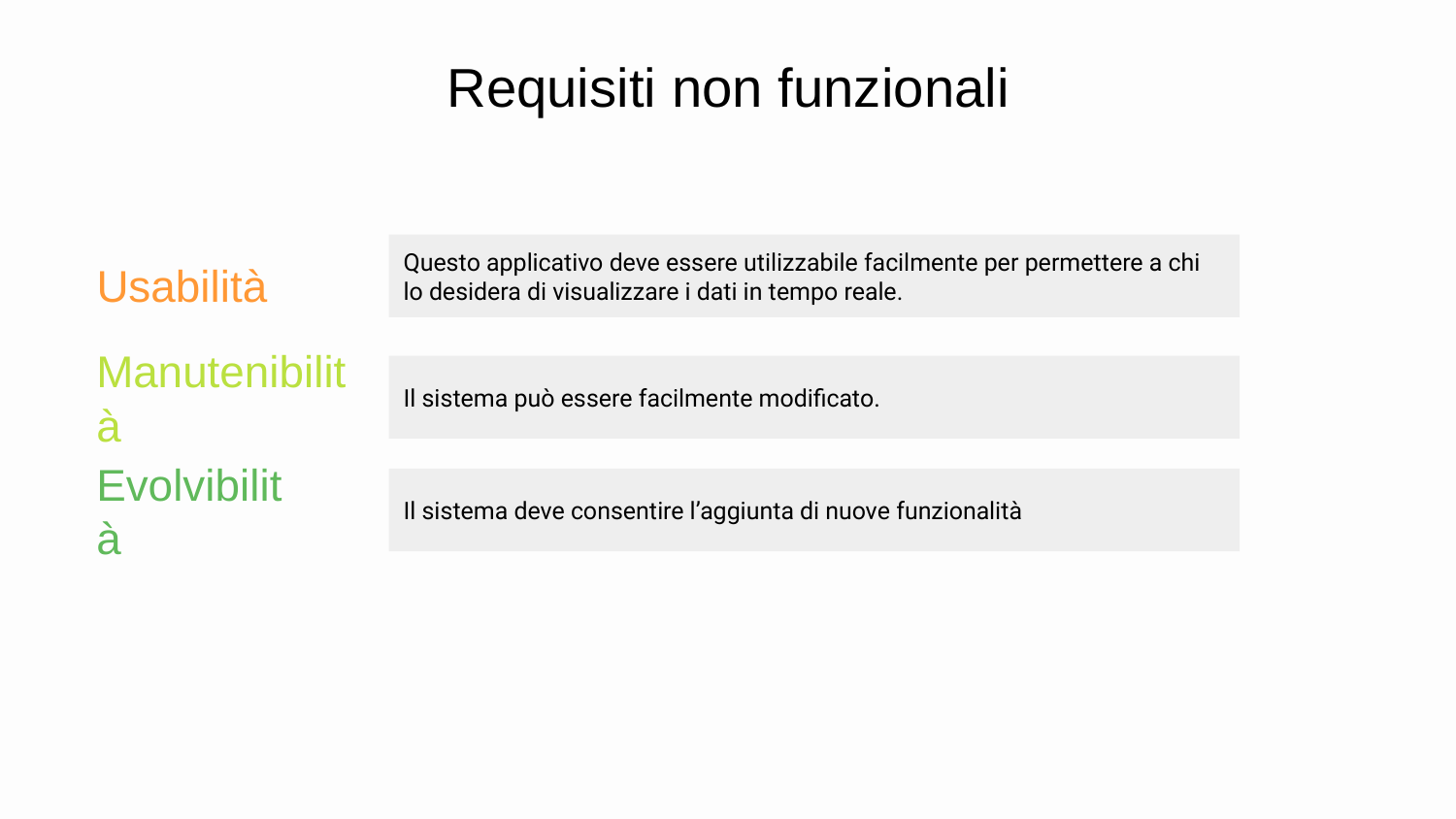

# Requisiti non funzionali
Questo applicativo deve essere utilizzabile facilmente per permettere a chi lo desidera di visualizzare i dati in tempo reale.
Usabilità
Il sistema può essere facilmente modificato.
Manutenibilità
Il sistema deve consentire l’aggiunta di nuove funzionalità
Evolvibilità